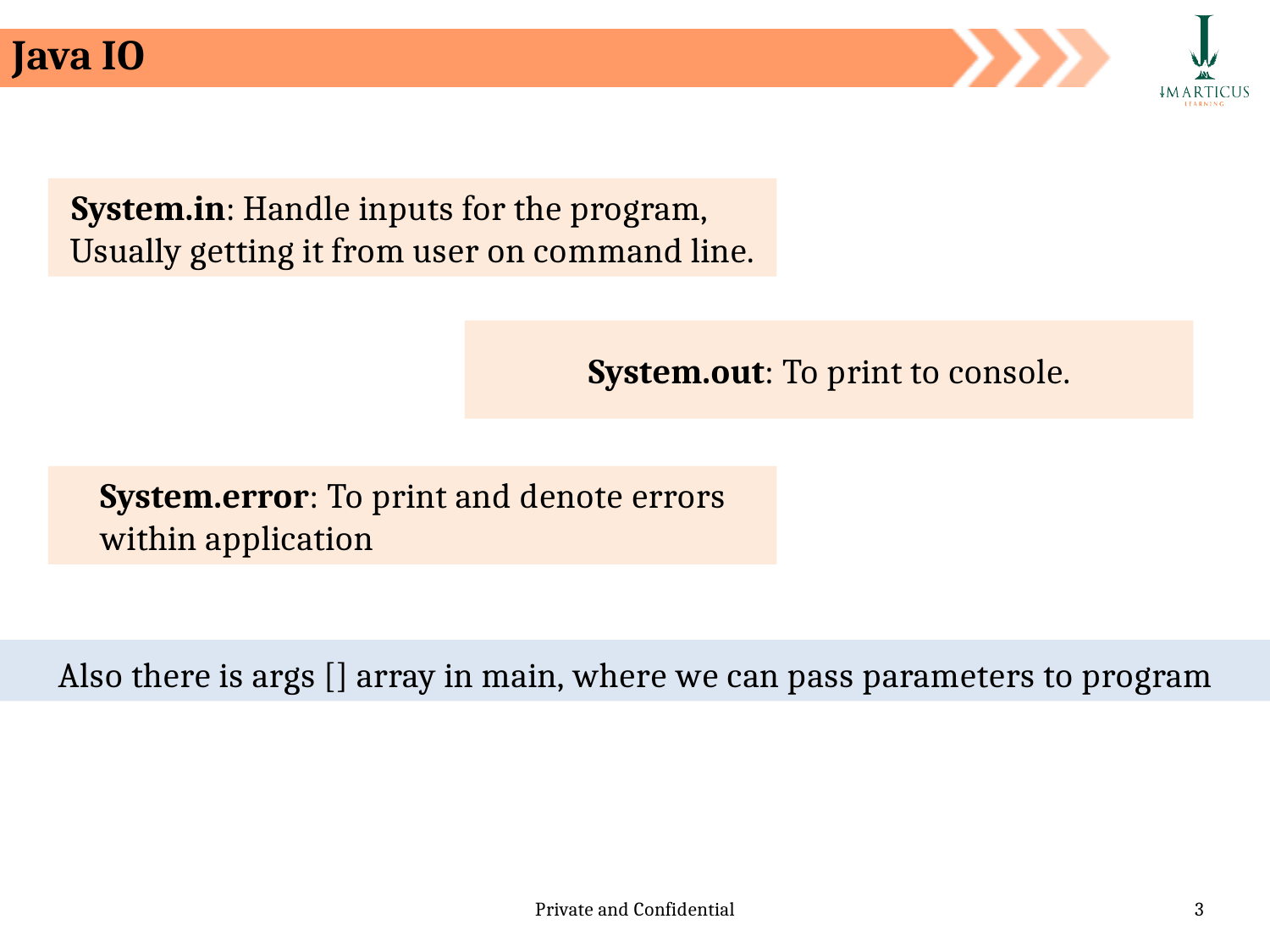

Java IO

System.in: Handle inputs for the program, Usually getting it from user on command line.
System.out: To print to console.
System.error: To print and denote errors within application
Also there is args [] array in main, where we can pass parameters to program